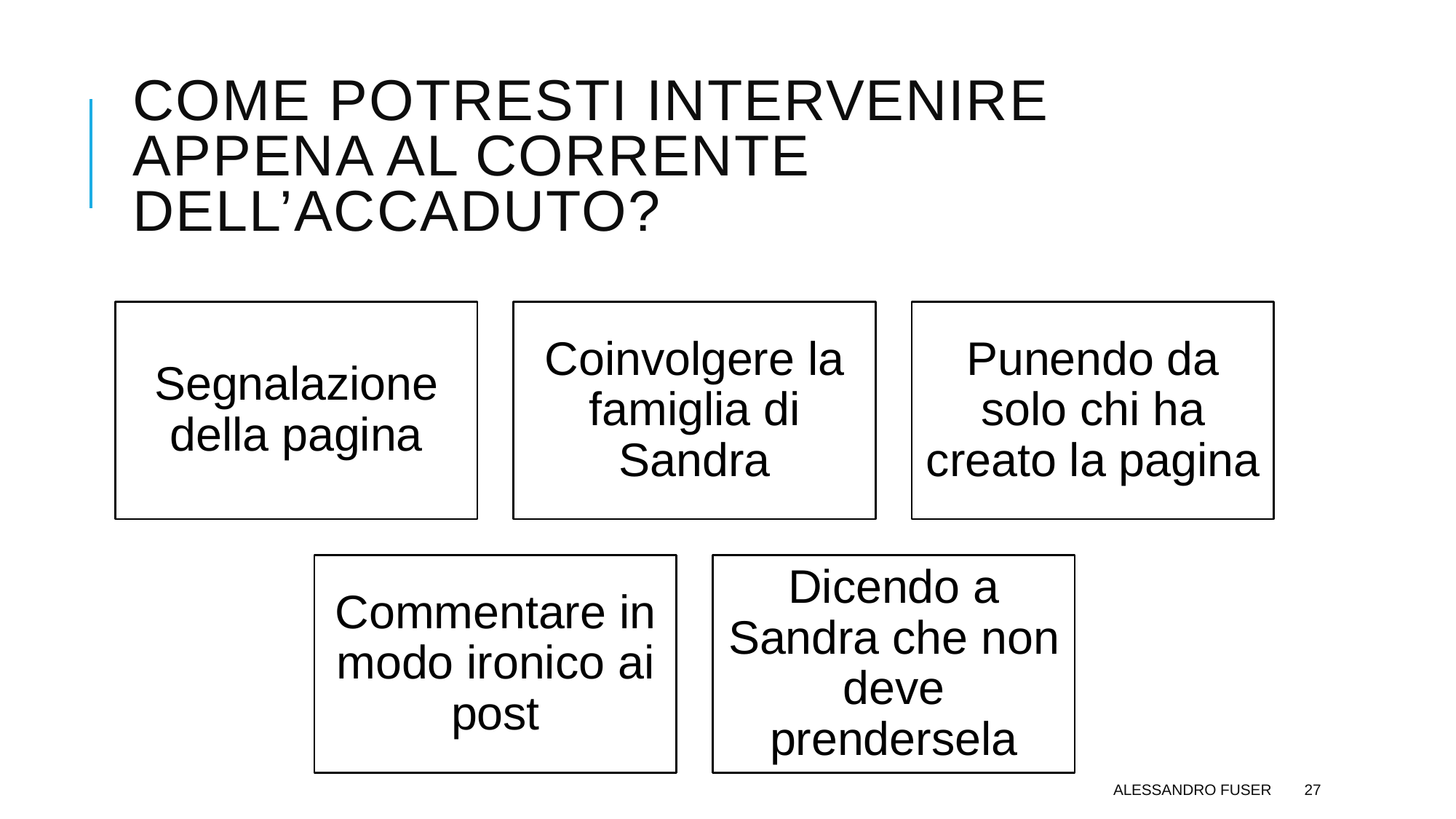

# Come potresti intervenire appena al corrente dell’accaduto?
Segnalazione della pagina
Coinvolgere la famiglia di Sandra
Punendo da solo chi ha creato la pagina
Commentare in modo ironico ai post
Dicendo a Sandra che non deve prendersela
Alessandro Fuser
27